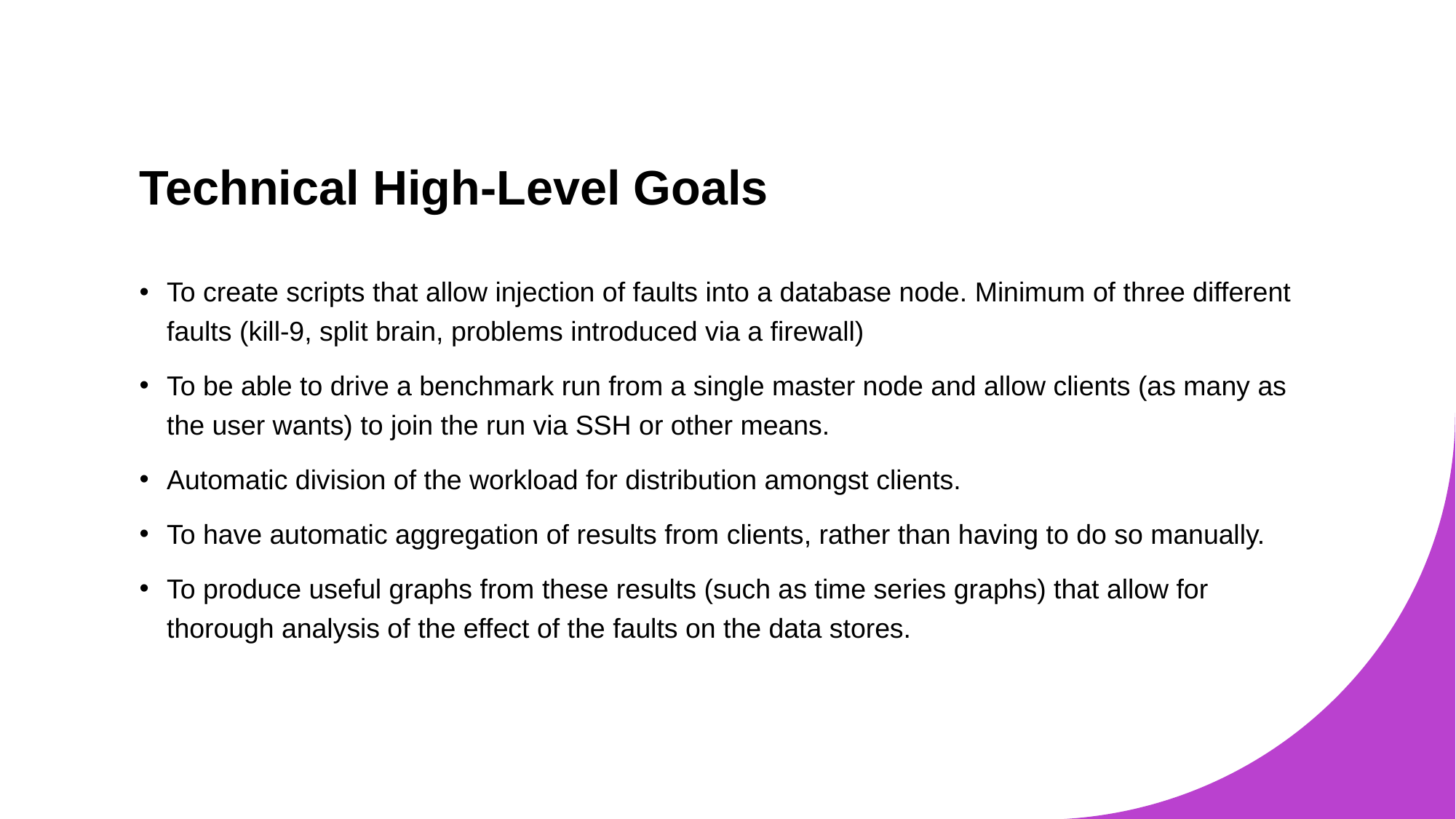

# Technical High-Level Goals
To create scripts that allow injection of faults into a database node. Minimum of three different faults (kill-9, split brain, problems introduced via a firewall)
To be able to drive a benchmark run from a single master node and allow clients (as many as the user wants) to join the run via SSH or other means.
Automatic division of the workload for distribution amongst clients.
To have automatic aggregation of results from clients, rather than having to do so manually.
To produce useful graphs from these results (such as time series graphs) that allow for thorough analysis of the effect of the faults on the data stores.